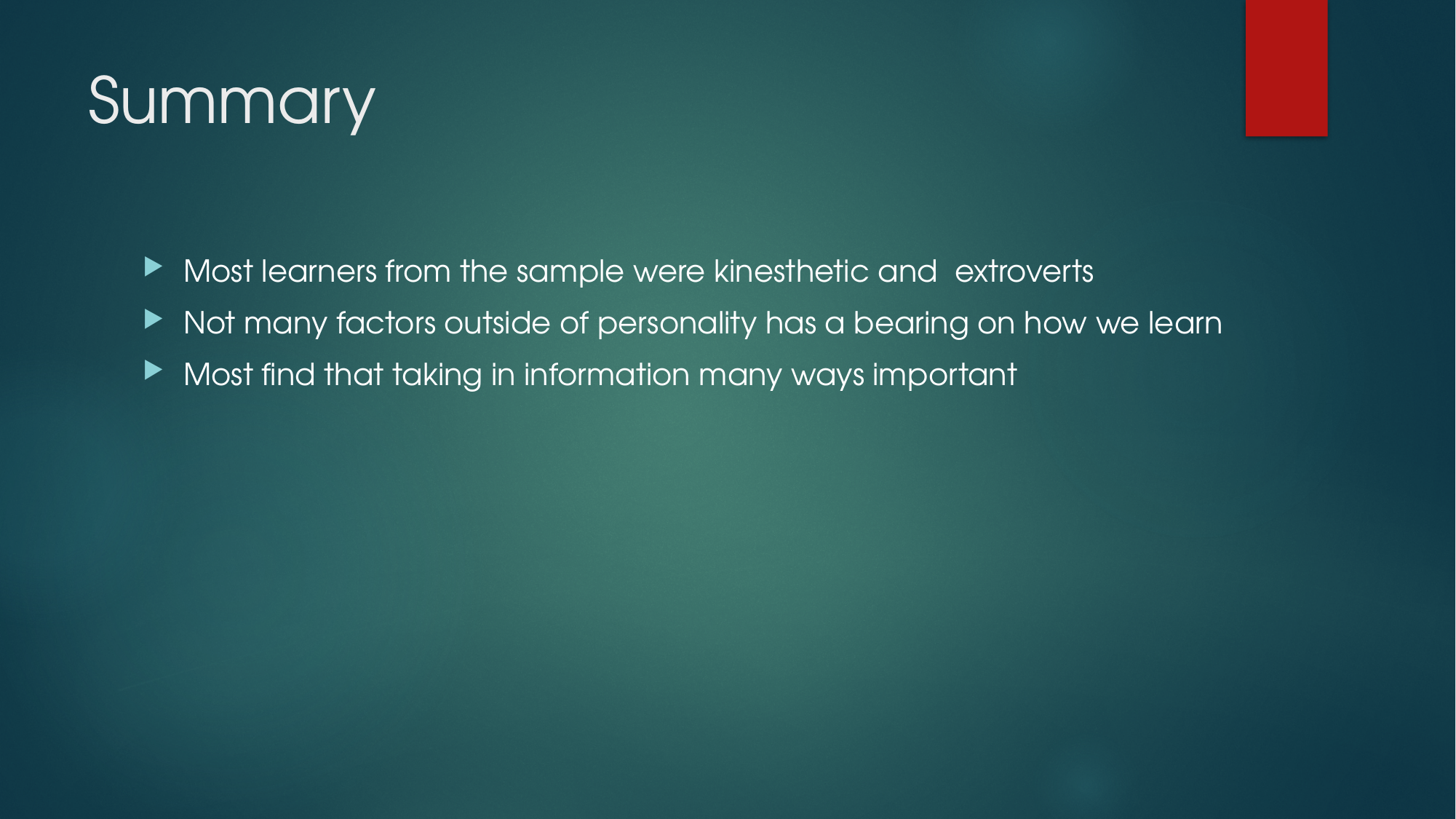

# Summary
Most learners from the sample were kinesthetic and  extroverts
Not many factors outside of personality has a bearing on how we learn
Most find that taking in information many ways important